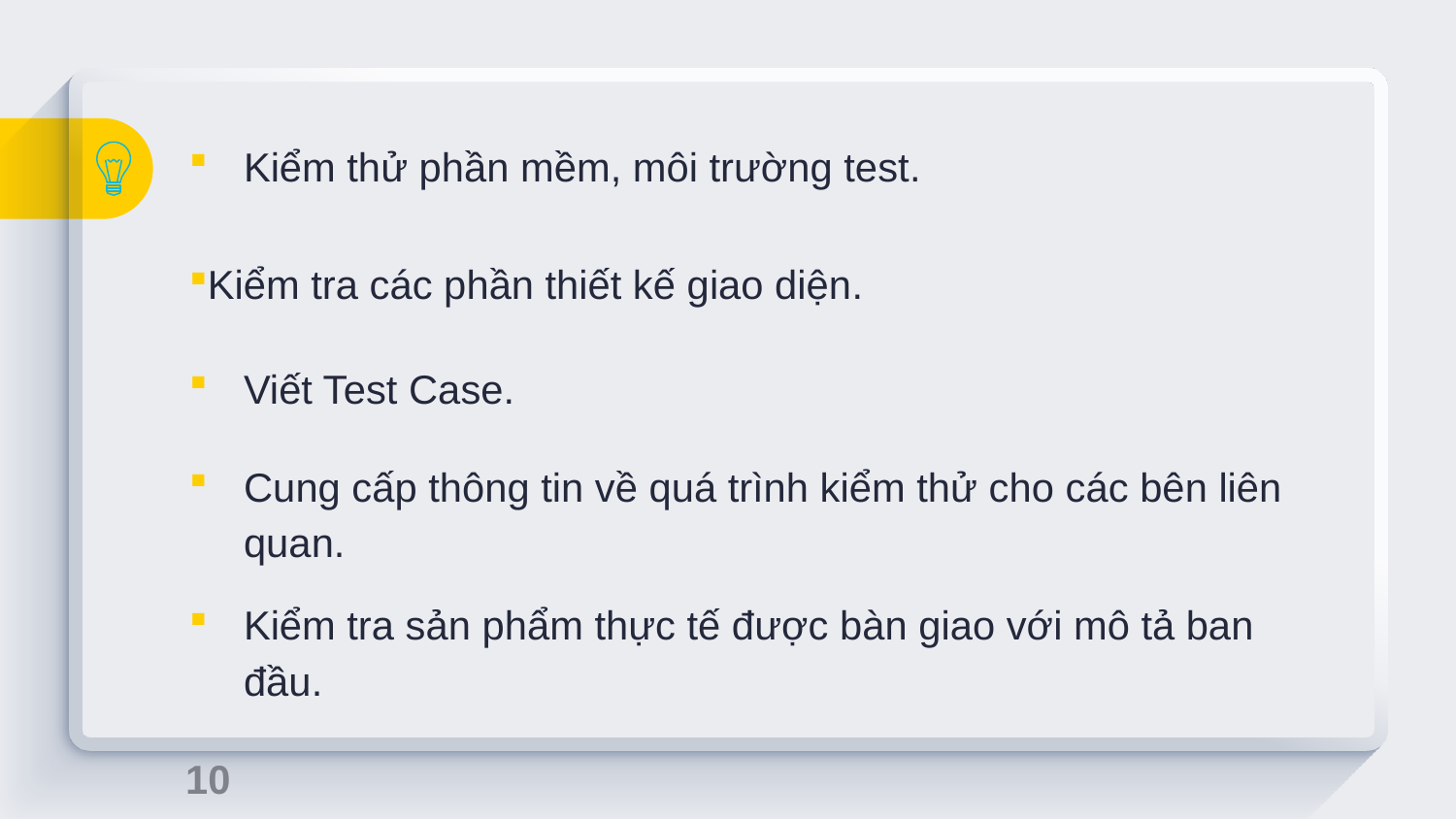

Kiểm thử phần mềm, môi trường test.

Kiểm tra các phần thiết kế giao diện.

Viết Test Case.

Cung cấp thông tin về quá trình kiểm thử cho các bên liên quan.

Kiểm tra sản phẩm thực tế được bàn giao với mô tả ban đầu.

10